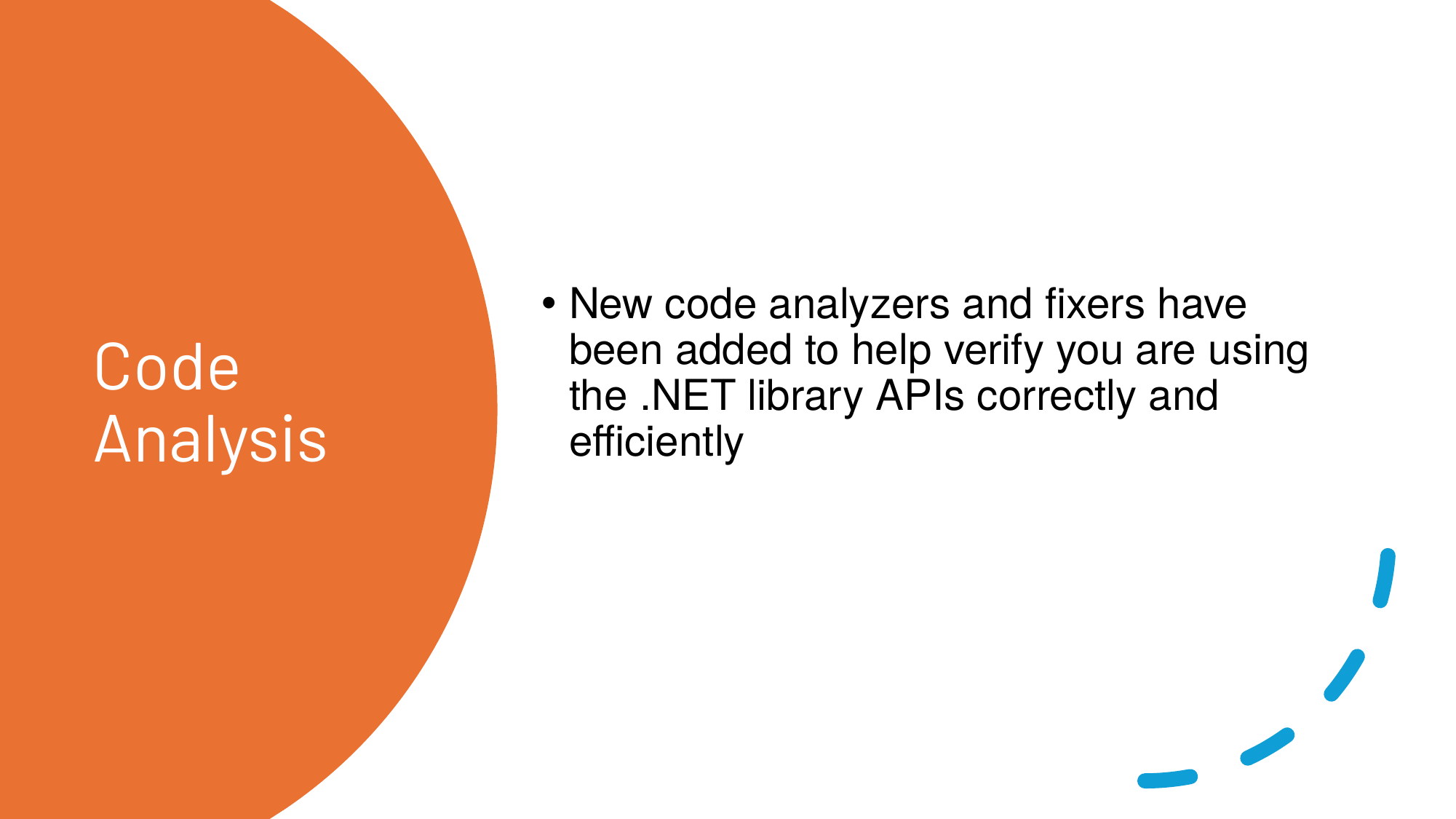

New code analyzers and fixers have been added to help verify you are using the .NET library APIs correctly and efficiently

# Code Analysis